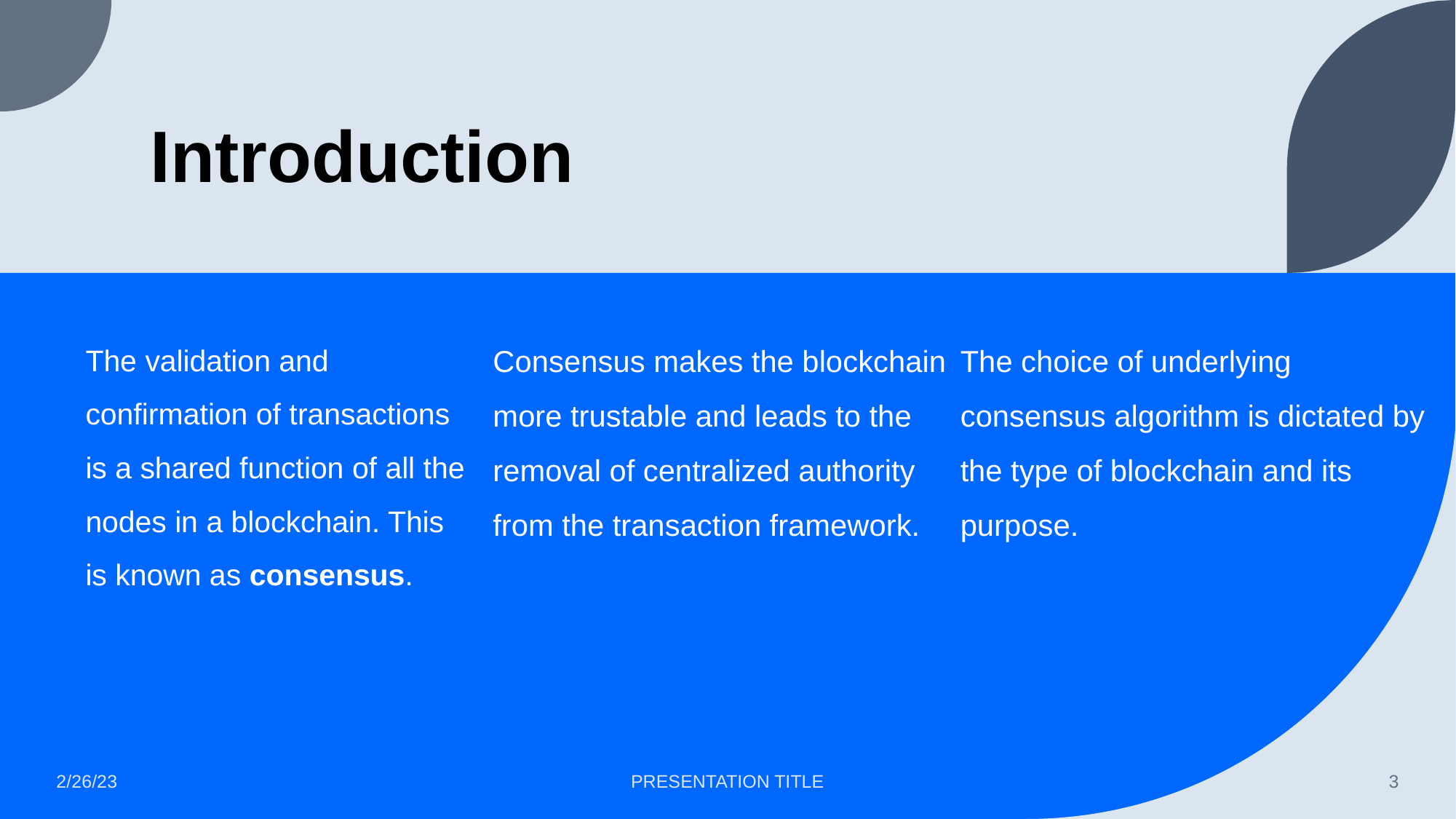

# Introduction
The choice of underlying consensus algorithm is dictated by the type of blockchain and its purpose.
The validation and confirmation of transactions is a shared function of all the nodes in a blockchain. This is known as consensus.
Consensus makes the blockchain more trustable and leads to the removal of centralized authority from the transaction framework.
2/26/23
PRESENTATION TITLE
3